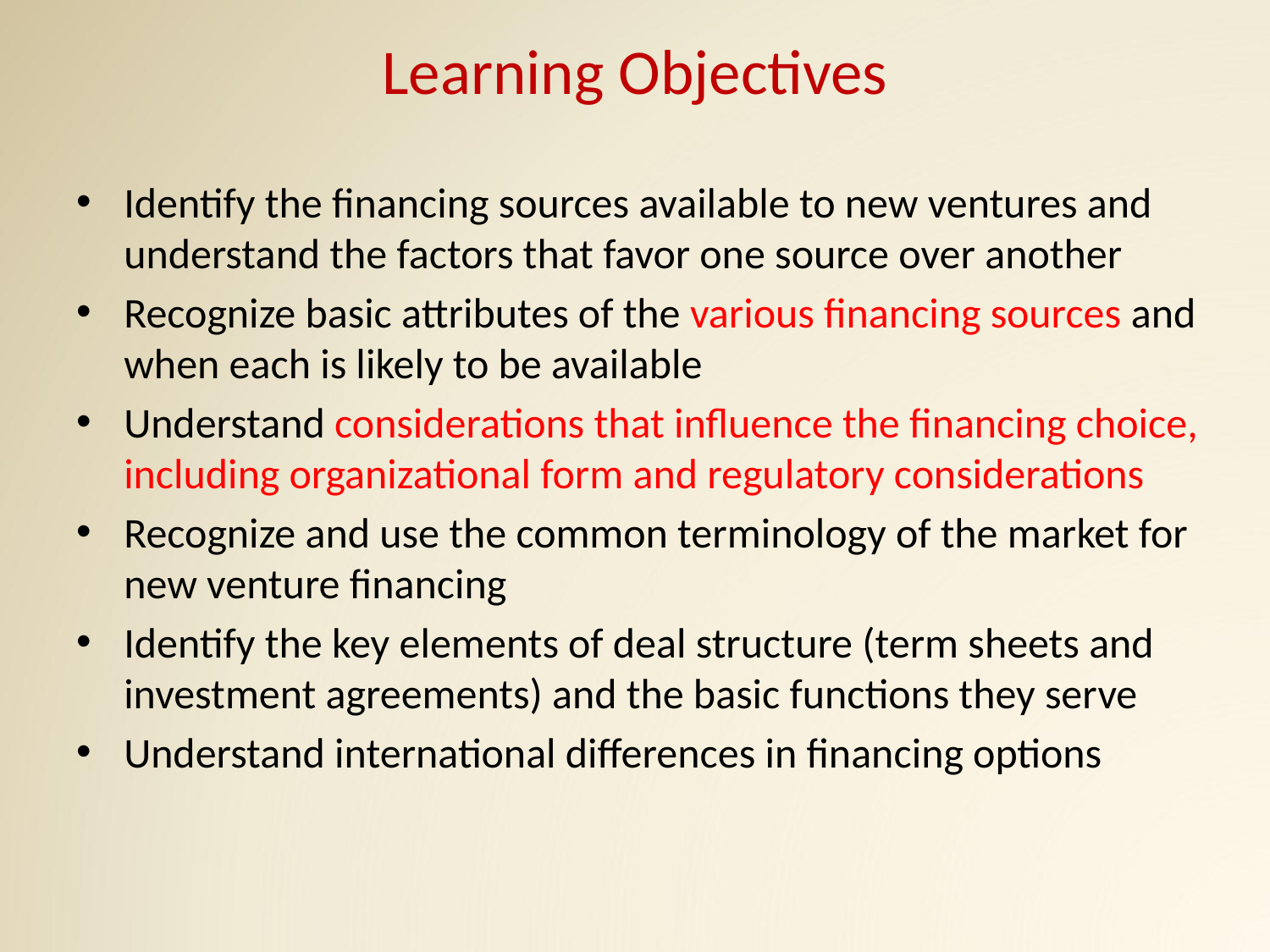

# Learning Objectives
Identify the financing sources available to new ventures and understand the factors that favor one source over another
Recognize basic attributes of the various financing sources and when each is likely to be available
Understand considerations that influence the financing choice, including organizational form and regulatory considerations
Recognize and use the common terminology of the market for new venture financing
Identify the key elements of deal structure (term sheets and investment agreements) and the basic functions they serve
Understand international differences in financing options

2